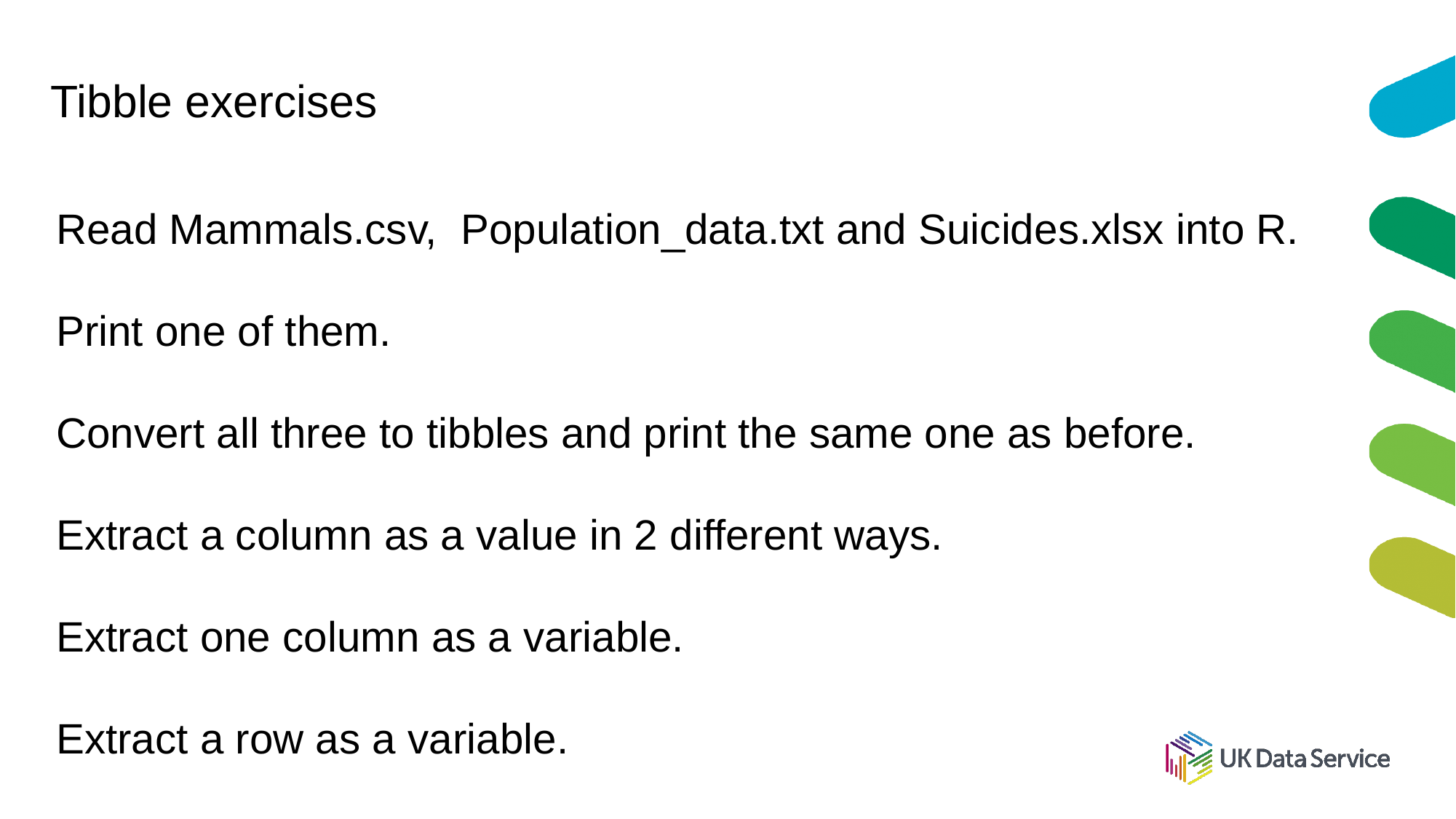

# Tibble exercises
Read Mammals.csv,  Population_data.txt and Suicides.xlsx into R.

Print one of them.

Convert all three to tibbles and print the same one as before.

Extract a column as a value in 2 different ways.

Extract one column as a variable.

Extract a row as a variable.